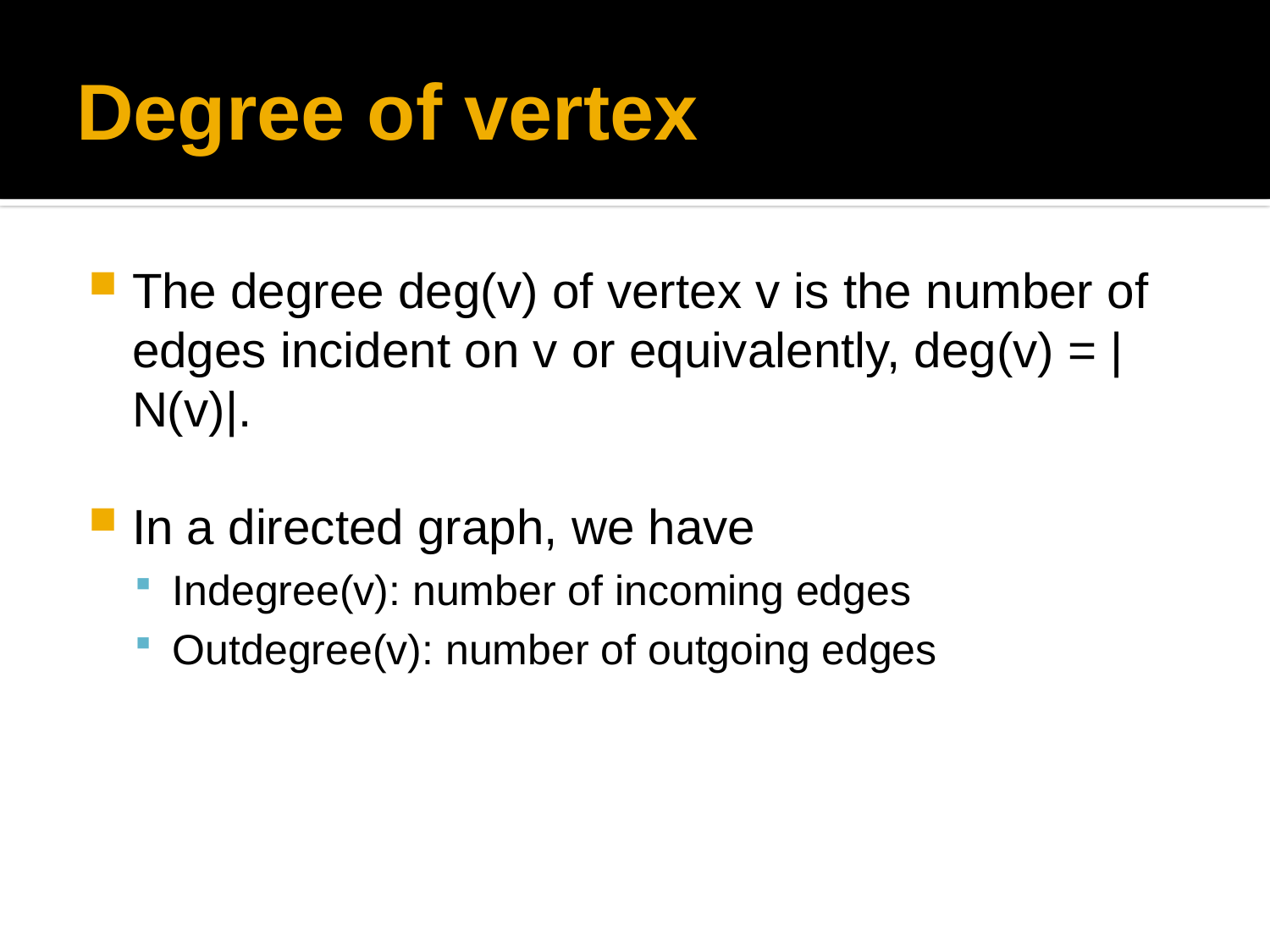

# Degree of vertex
The degree deg(v) of vertex v is the number of edges incident on v or equivalently, deg(v) = |N(v)|.

In a directed graph, we have
Indegree(v): number of incoming edges
Outdegree(v): number of outgoing edges